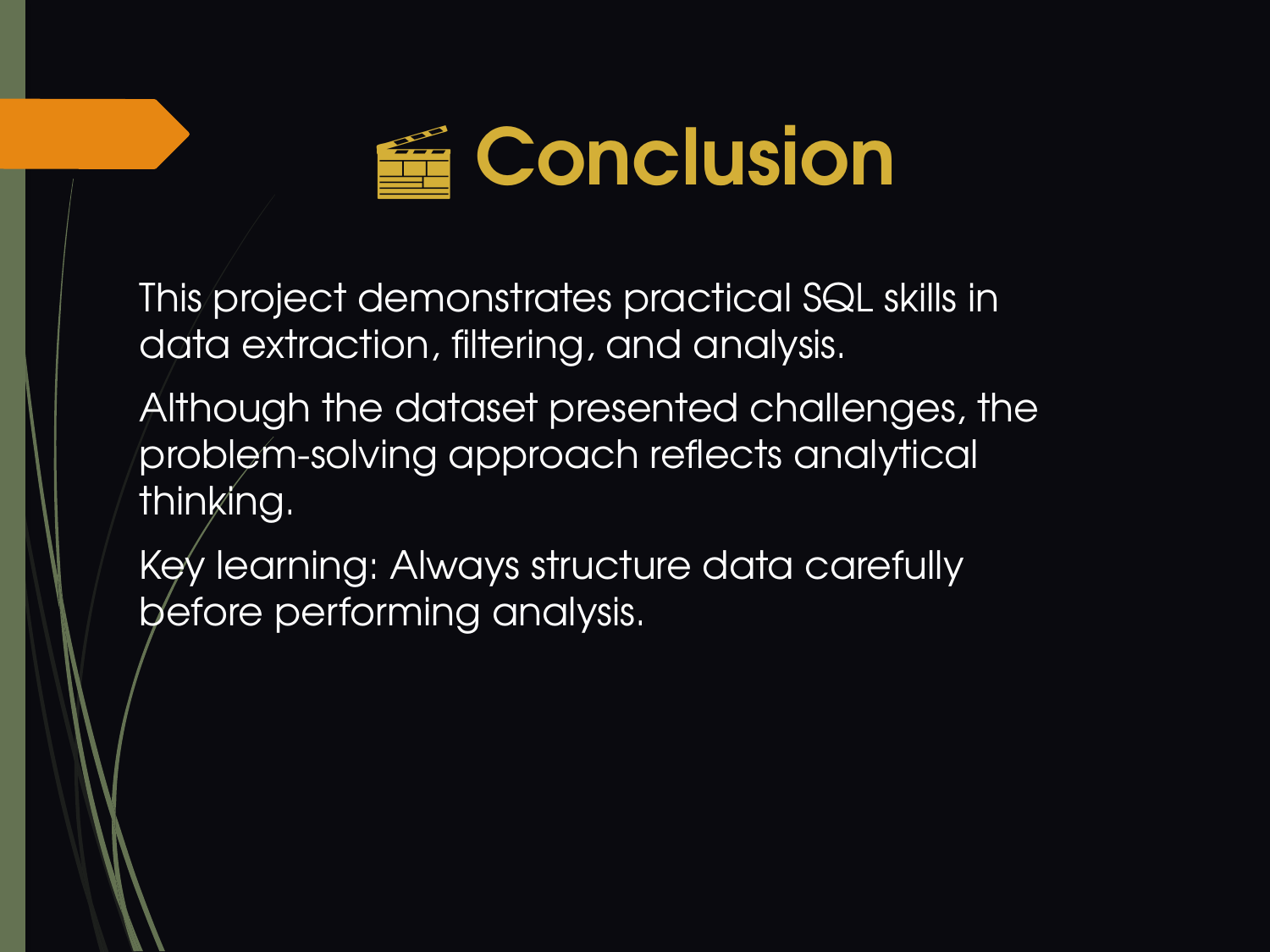

🎬 Conclusion

This project demonstrates practical SQL skills in data extraction, filtering, and analysis.
Although the dataset presented challenges, the problem-solving approach reflects analytical thinking.
Key learning: Always structure data carefully before performing analysis.